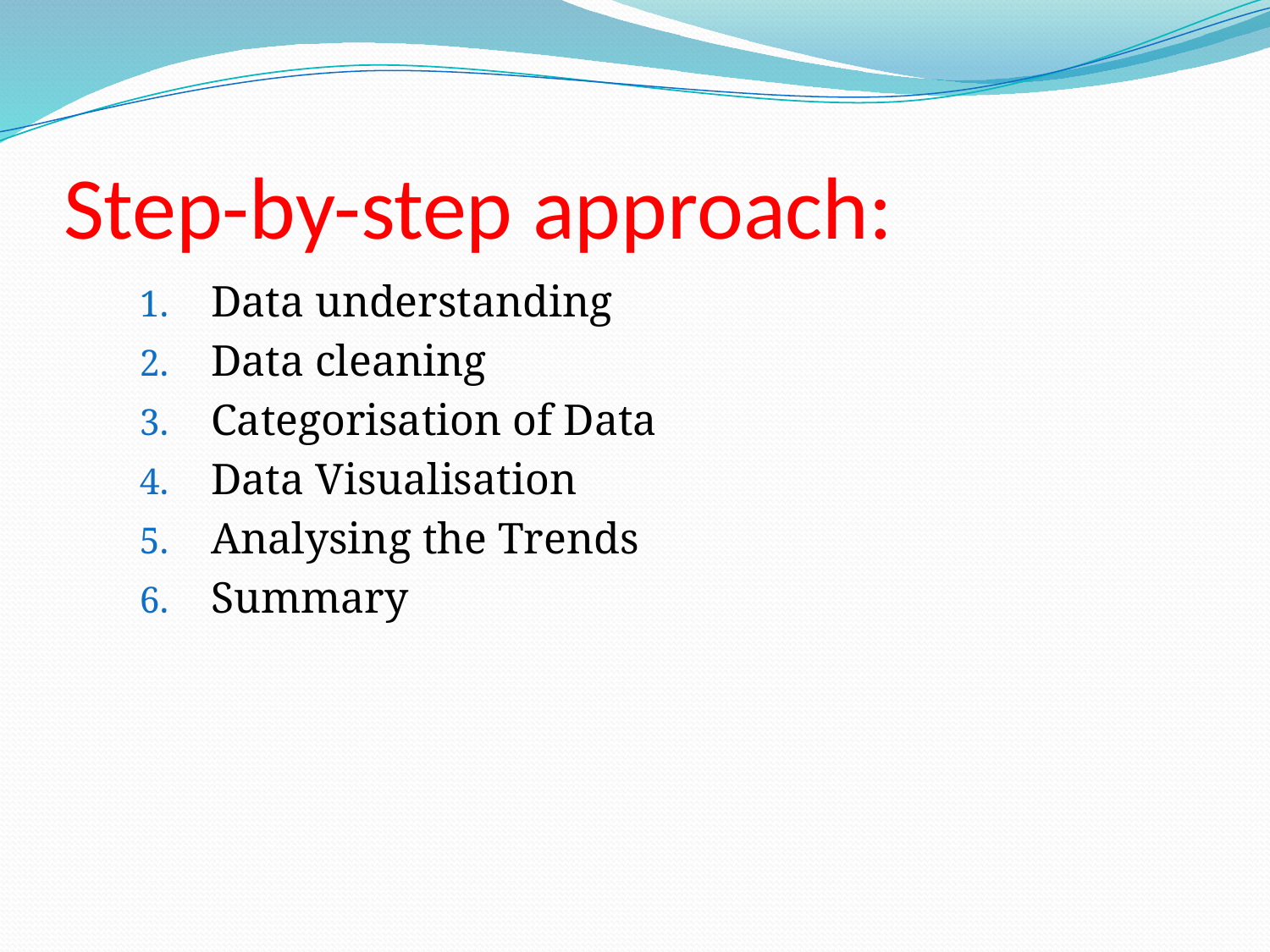

# Step-by-step approach:
Data understanding
Data cleaning
Categorisation of Data
Data Visualisation
Analysing the Trends
Summary